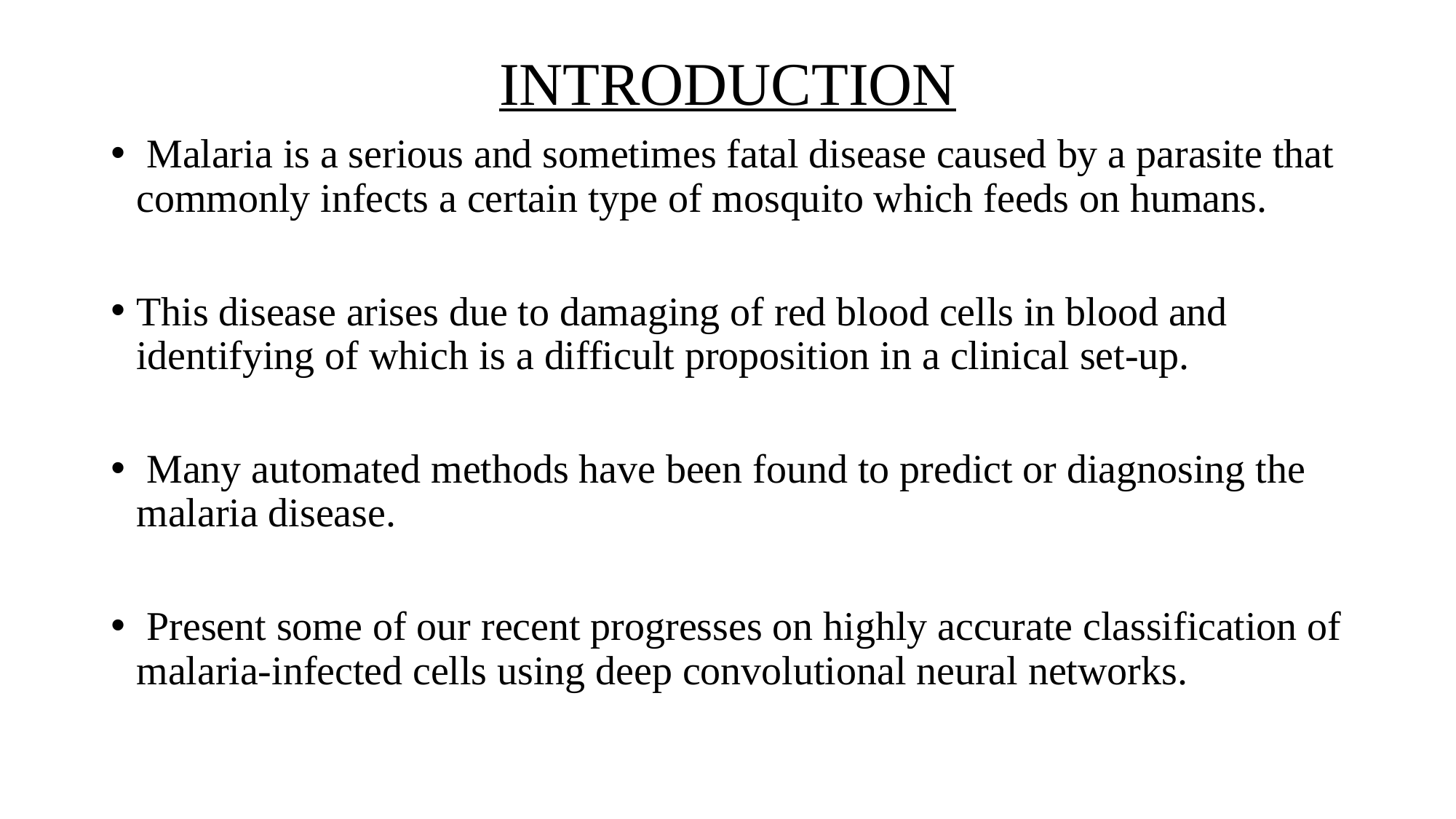

# INTRODUCTION
 Malaria is a serious and sometimes fatal disease caused by a parasite that commonly infects a certain type of mosquito which feeds on humans.

This disease arises due to damaging of red blood cells in blood and identifying of which is a difficult proposition in a clinical set-up.

 Many automated methods have been found to predict or diagnosing the malaria disease.

 Present some of our recent progresses on highly accurate classification of malaria-infected cells using deep convolutional neural networks.